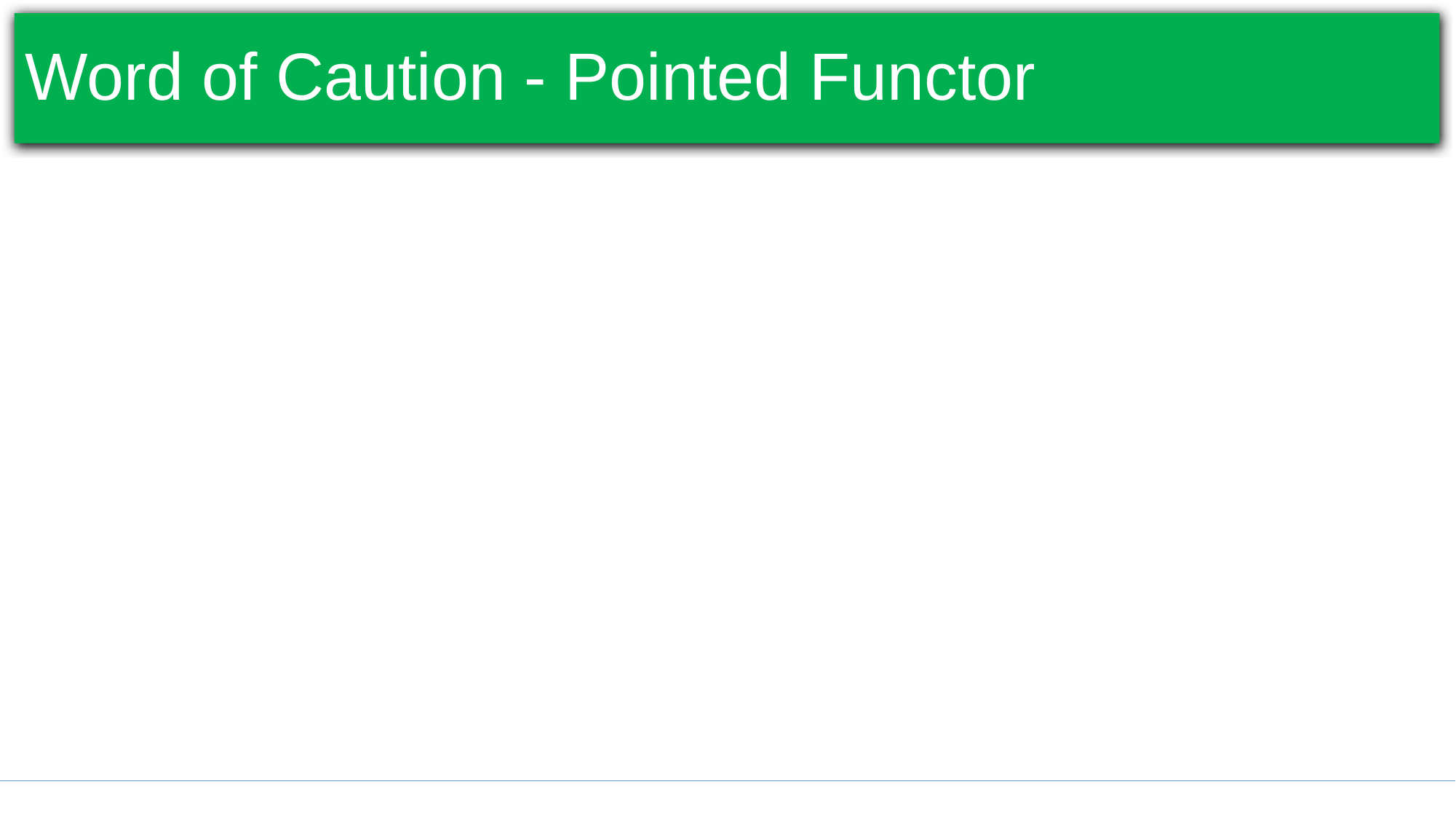

# Word of Caution - Pointed Functor